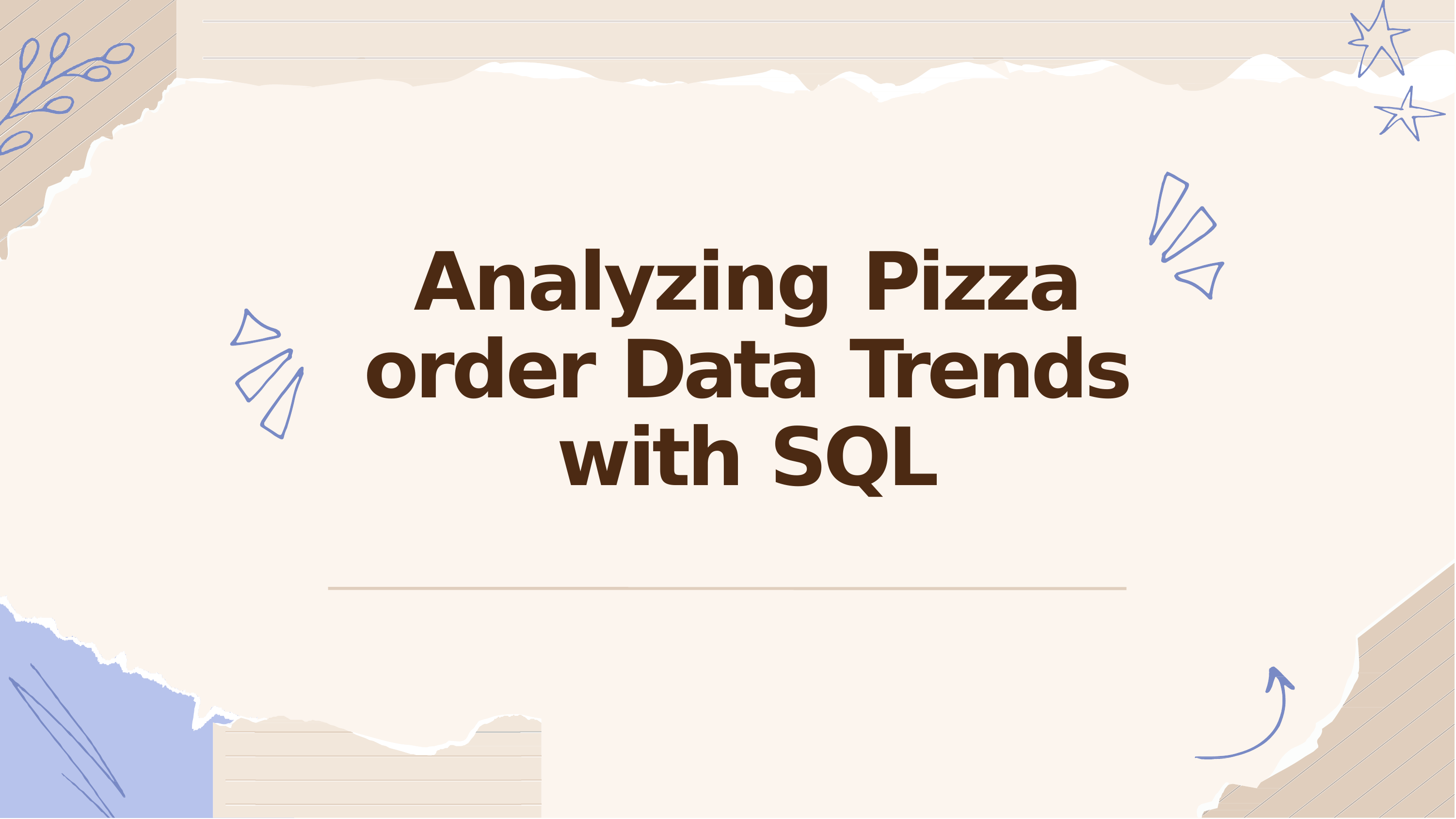

# Analyzing Pizza order Data Trends with SQL